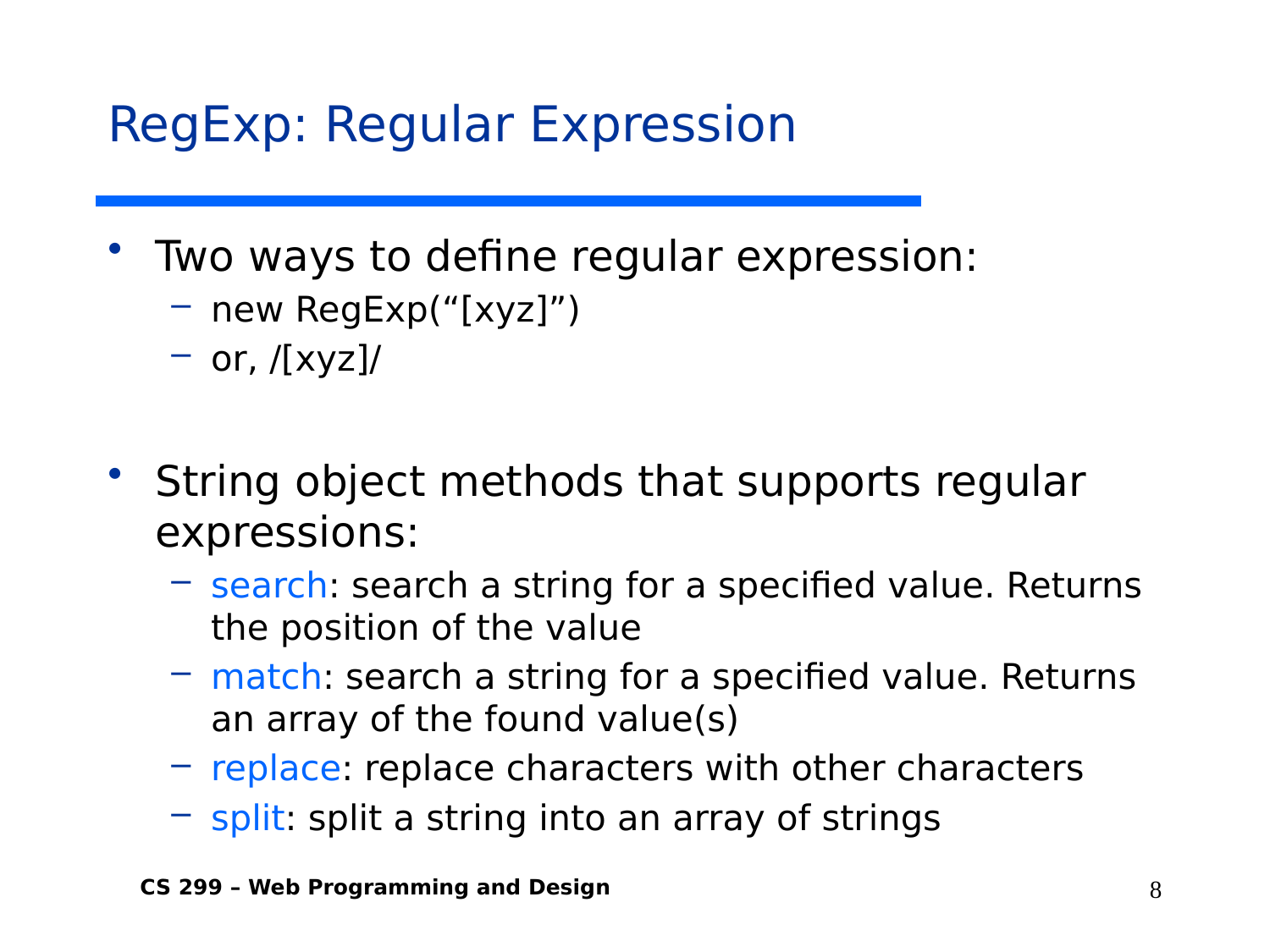

# RegExp: Regular Expression
Two ways to define regular expression:
new RegExp(“[xyz]”)
or, /[xyz]/

String object methods that supports regular expressions:
search: search a string for a specified value. Returns the position of the value
match: search a string for a specified value. Returns an array of the found value(s)
replace: replace characters with other characters
split: split a string into an array of strings
8